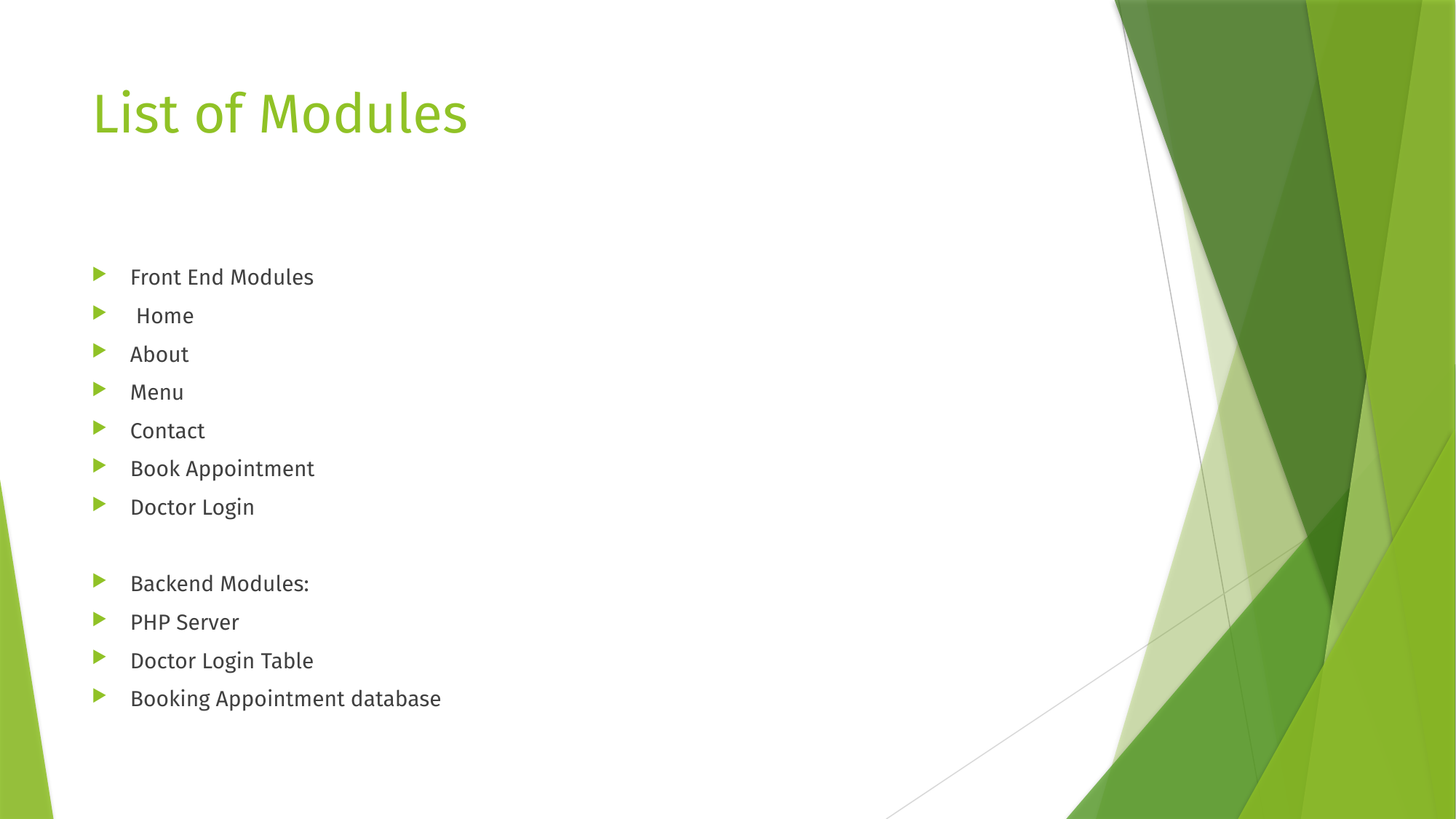

# List of Modules
Front End Modules
 Home
About
Menu
Contact
Book Appointment
Doctor Login

Backend Modules:
PHP Server
Doctor Login Table
Booking Appointment database